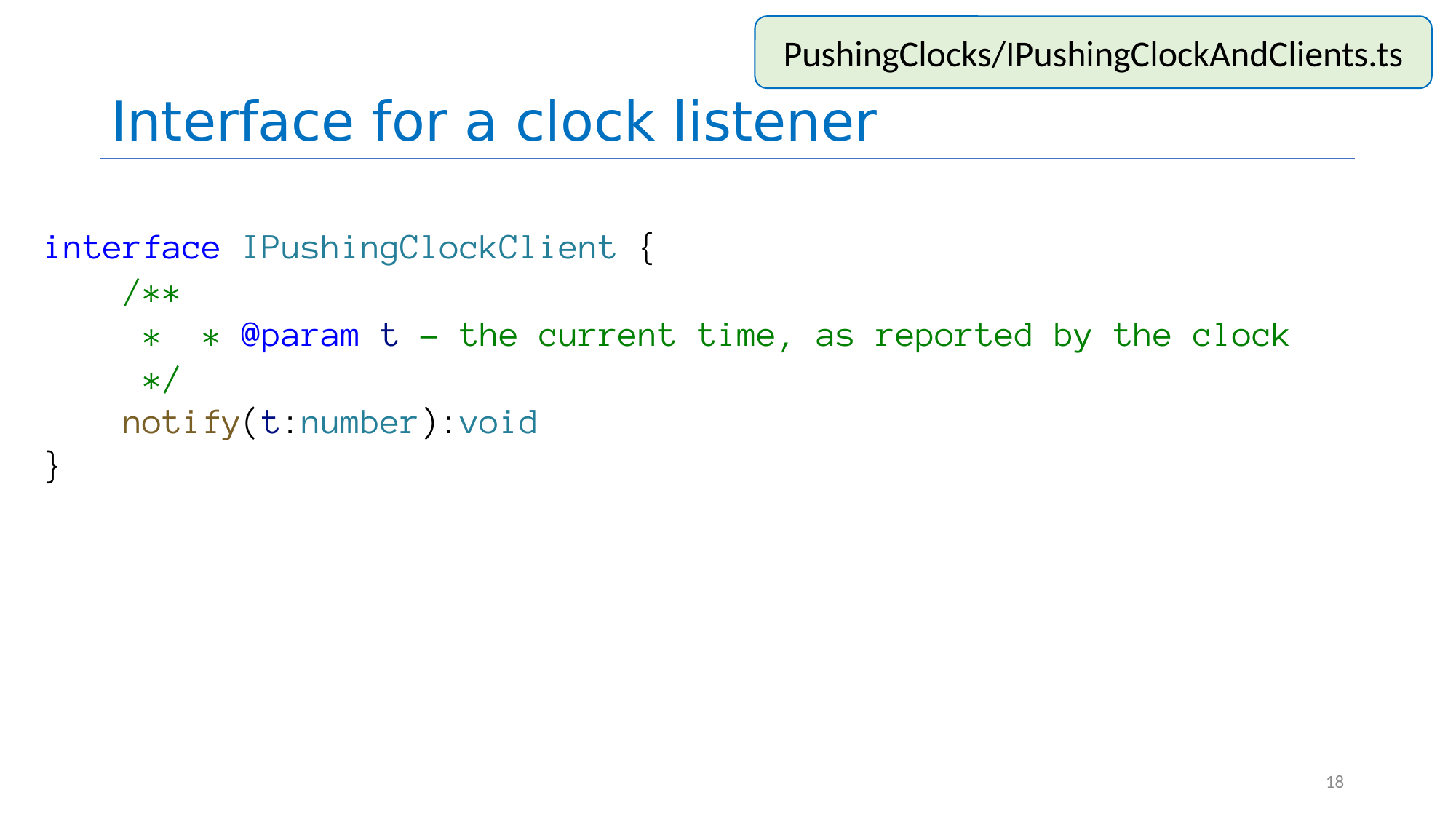

# Interface for a clock listener
PushingClocks/IPushingClockAndClients.ts
interface IPushingClockClient {
    /**
     *  * @param t - the current time, as reported by the clock
     */
    notify(t:number):void
}

18